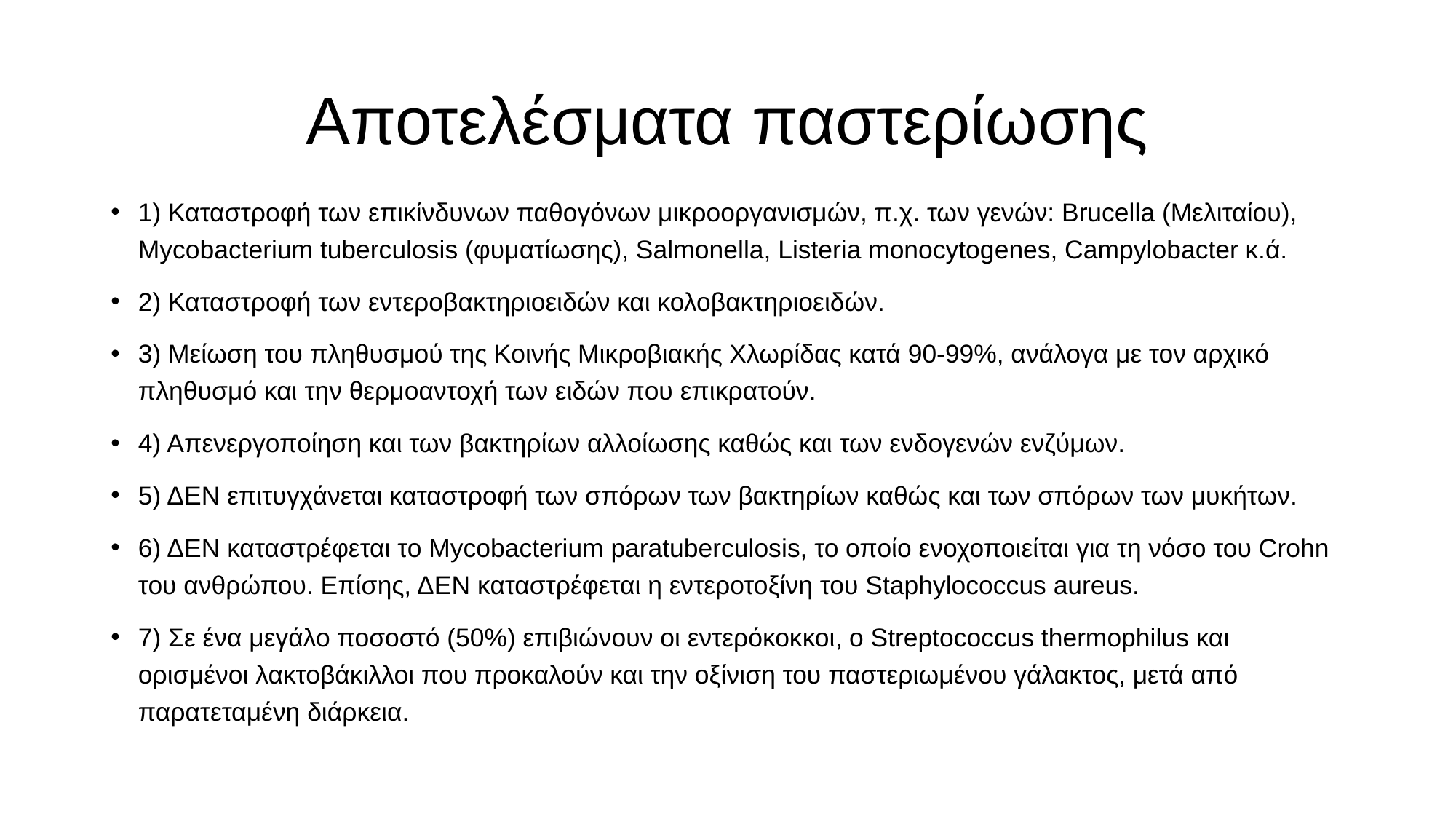

# Αποτελέσματα παστερίωσης
1) Καταστροφή των επικίνδυνων παθογόνων μικροοργανισμών, π.χ. των γενών: Brucella (Μελιταίου), Mycobacterium tuberculosis (φυματίωσης), Salmonella, Listeria monocytogenes, Campylobacter κ.ά.
2) Καταστροφή των εντεροβακτηριοειδών και κολοβακτηριοειδών.
3) Μείωση του πληθυσμού της Κοινής Μικροβιακής Χλωρίδας κατά 90-99%, ανάλογα με τον αρχικό πληθυσμό και την θερμοαντοχή των ειδών που επικρατούν.
4) Απενεργοποίηση και των βακτηρίων αλλοίωσης καθώς και των ενδογενών ενζύμων.
5) ΔΕΝ επιτυγχάνεται καταστροφή των σπόρων των βακτηρίων καθώς και των σπόρων των μυκήτων.
6) ΔΕΝ καταστρέφεται το Mycobacterium paratuberculosis, το οποίο ενοχοποιείται για τη νόσο του Crohn του ανθρώπου. Επίσης, ΔΕΝ καταστρέφεται η εντεροτοξίνη του Staphylococcus aureus.
7) Σε ένα μεγάλο ποσοστό (50%) επιβιώνουν οι εντερόκοκκοι, ο Streptococcus thermophilus και ορισμένοι λακτοβάκιλλοι που προκαλούν και την οξίνιση του παστεριωμένου γάλακτος, μετά από παρατεταμένη διάρκεια.